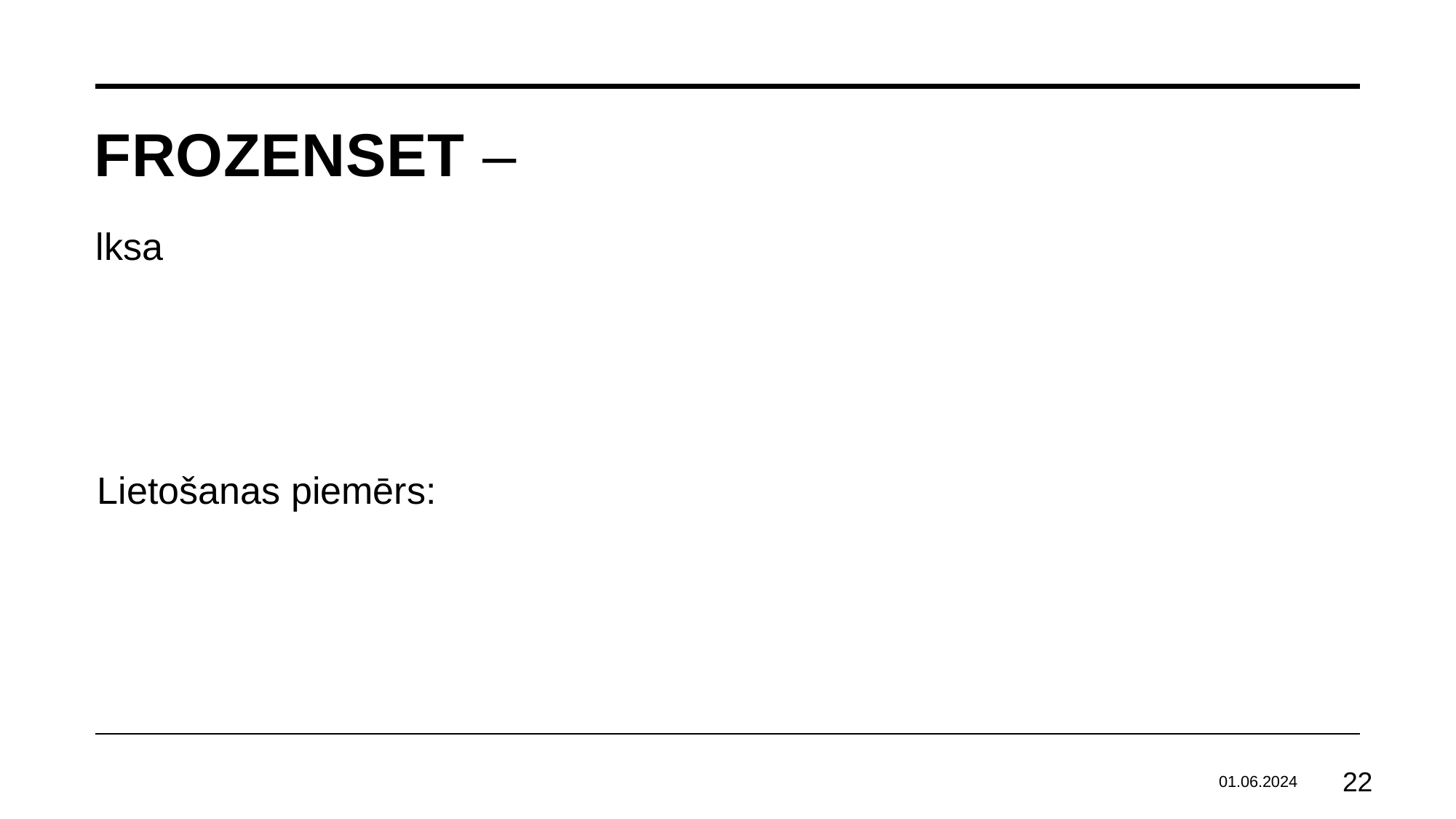

# frozenset –
lksa
Lietošanas piemērs:

01.06.2024
22